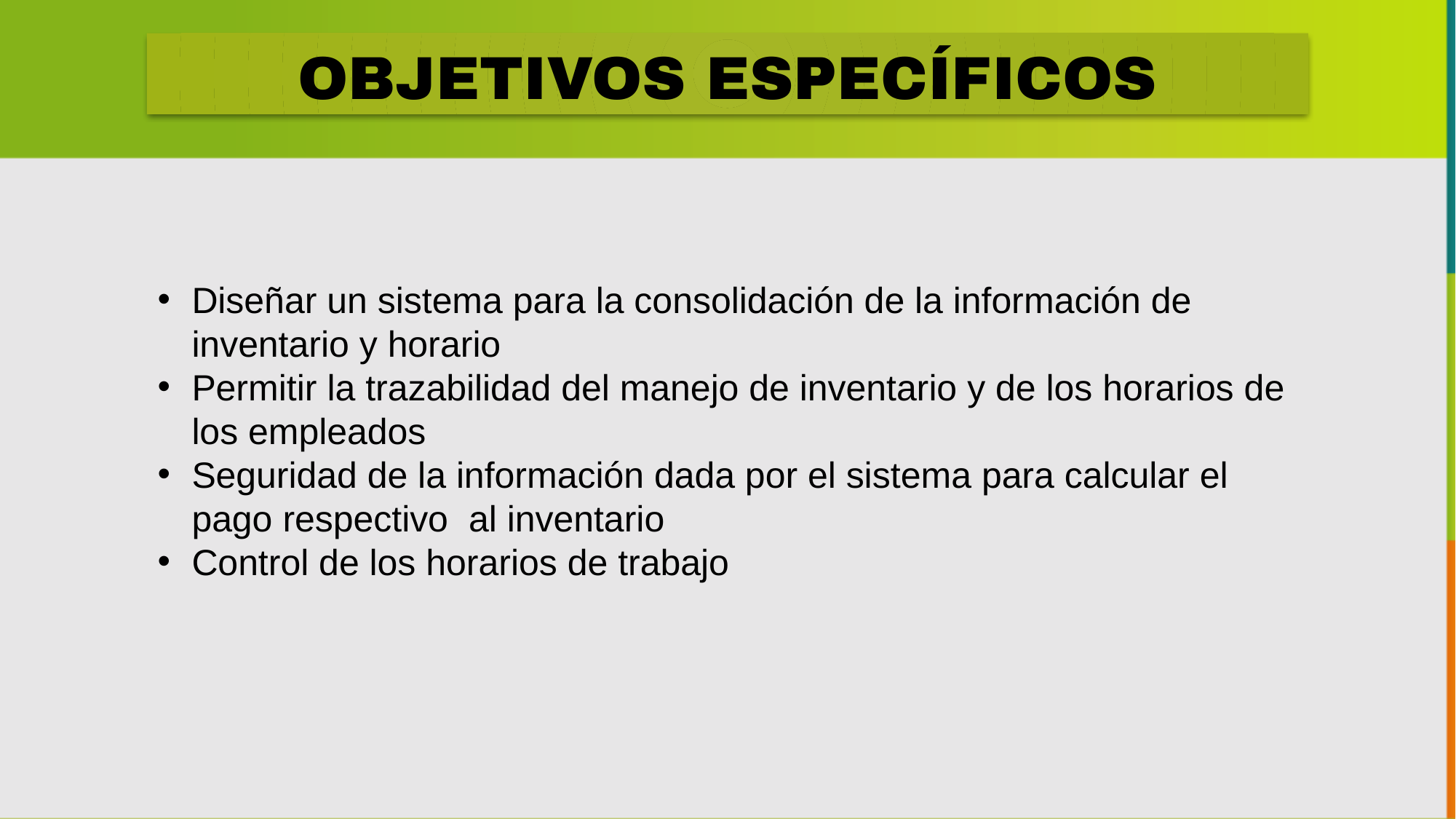

OBJETIVOS ESPECÍFICOS
Diseñar un sistema para la consolidación de la información de inventario y horario
Permitir la trazabilidad del manejo de inventario y de los horarios de los empleados
Seguridad de la información dada por el sistema para calcular el pago respectivo  al inventario
Control de los horarios de trabajo